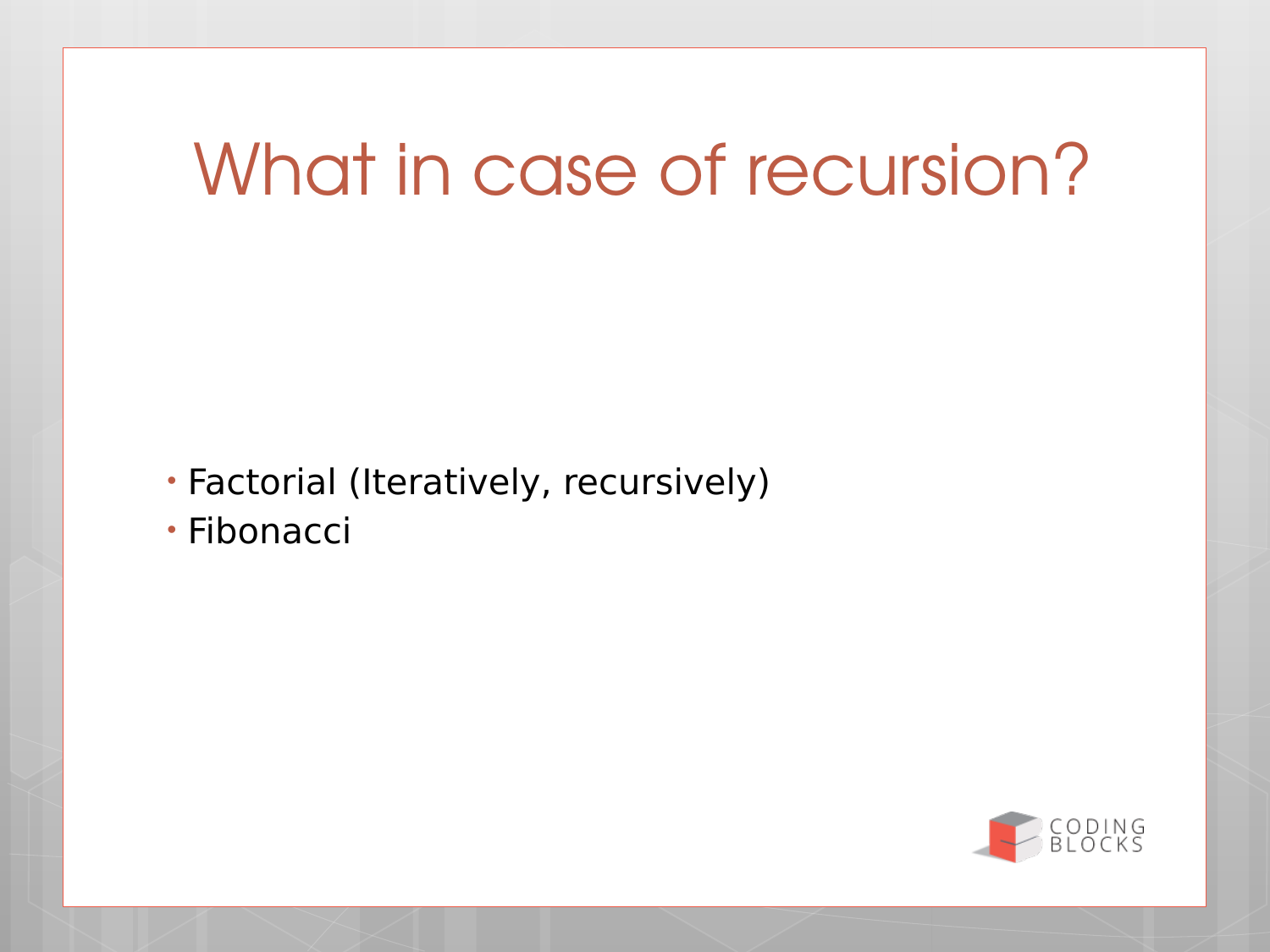

11
# What in case of recursion?
 Factorial (Iteratively, recursively)
 Fibonacci